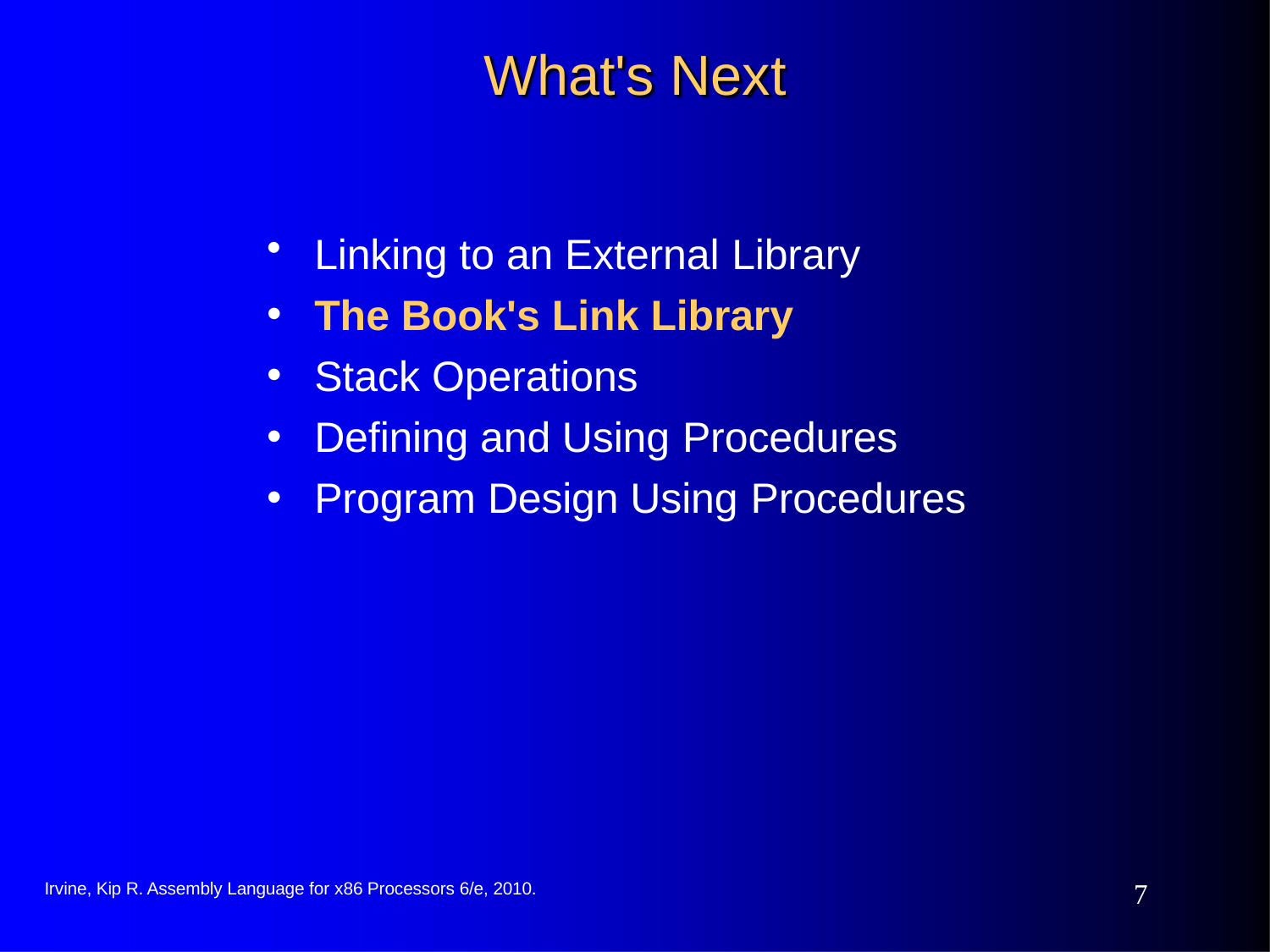

# What's Next
Linking to an External Library
The Book's Link Library
Stack Operations
Defining and Using Procedures
Program Design Using Procedures
7
Irvine, Kip R. Assembly Language for x86 Processors 6/e, 2010.